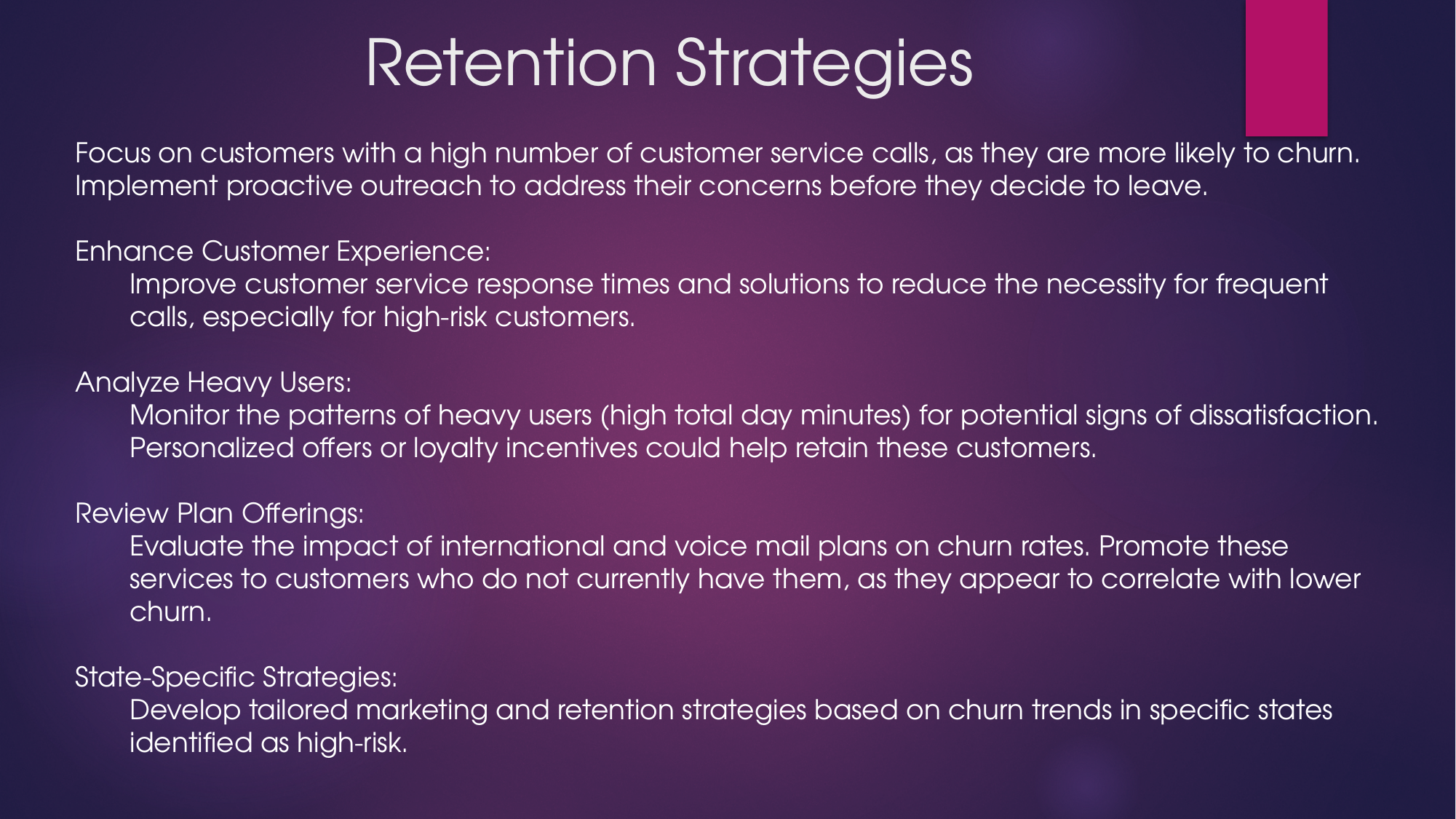

Retention Strategies
Focus on customers with a high number of customer service calls, as they are more likely to churn. Implement proactive outreach to address their concerns before they decide to leave.

Enhance Customer Experience:
Improve customer service response times and solutions to reduce the necessity for frequent calls, especially for high-risk customers.

Analyze Heavy Users:
Monitor the patterns of heavy users (high total day minutes) for potential signs of dissatisfaction. Personalized offers or loyalty incentives could help retain these customers.

Review Plan Offerings:
Evaluate the impact of international and voice mail plans on churn rates. Promote these services to customers who do not currently have them, as they appear to correlate with lower churn.

State-Specific Strategies:
Develop tailored marketing and retention strategies based on churn trends in specific states identified as high-risk.